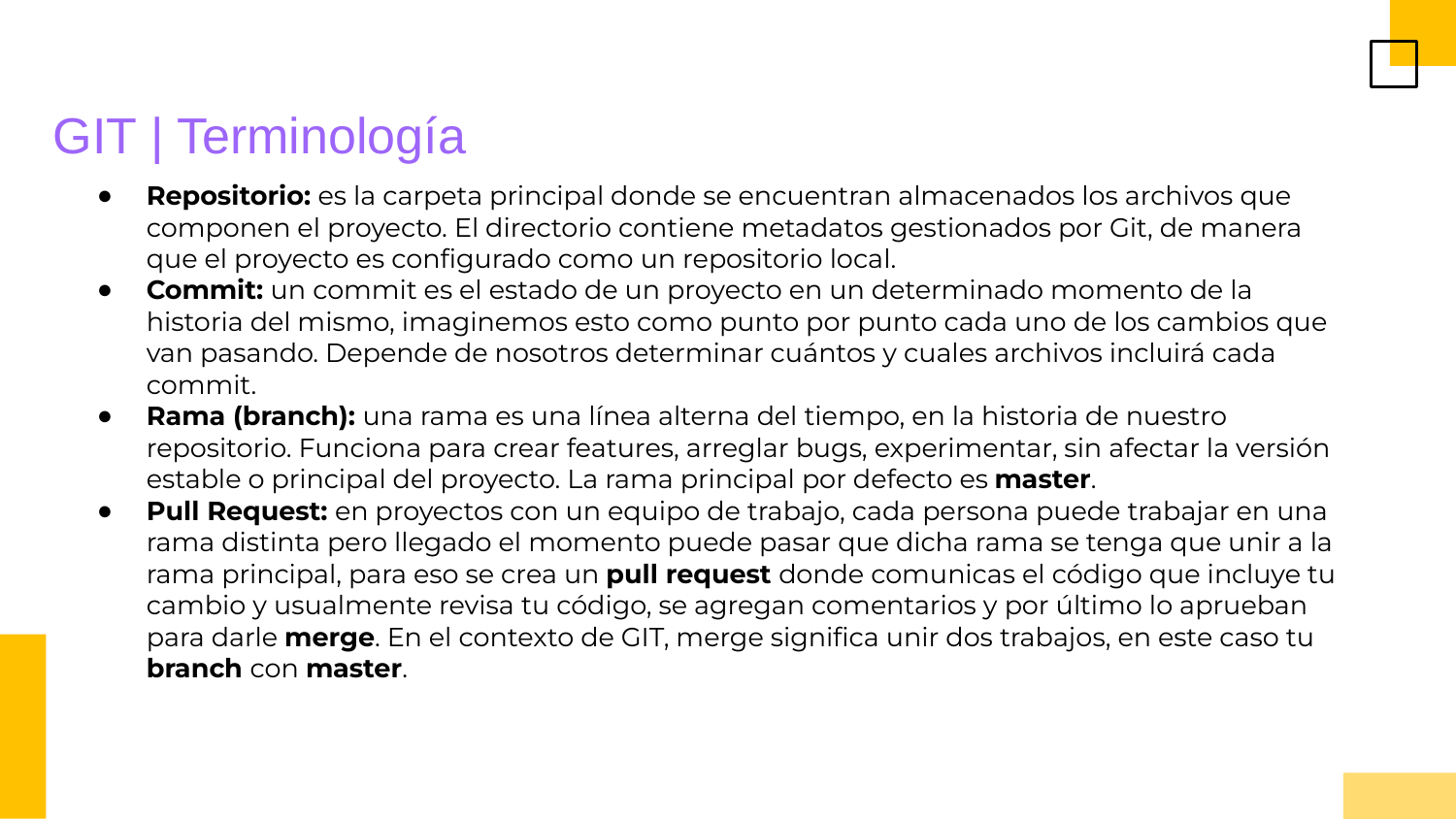

GIT | Terminología
Repositorio: es la carpeta principal donde se encuentran almacenados los archivos que componen el proyecto. El directorio contiene metadatos gestionados por Git, de manera que el proyecto es configurado como un repositorio local.
Commit: un commit es el estado de un proyecto en un determinado momento de la historia del mismo, imaginemos esto como punto por punto cada uno de los cambios que van pasando. Depende de nosotros determinar cuántos y cuales archivos incluirá cada commit.
Rama (branch): una rama es una línea alterna del tiempo, en la historia de nuestro repositorio. Funciona para crear features, arreglar bugs, experimentar, sin afectar la versión estable o principal del proyecto. La rama principal por defecto es master.
Pull Request: en proyectos con un equipo de trabajo, cada persona puede trabajar en una rama distinta pero llegado el momento puede pasar que dicha rama se tenga que unir a la rama principal, para eso se crea un pull request donde comunicas el código que incluye tu cambio y usualmente revisa tu código, se agregan comentarios y por último lo aprueban para darle merge. En el contexto de GIT, merge significa unir dos trabajos, en este caso tu branch con master.